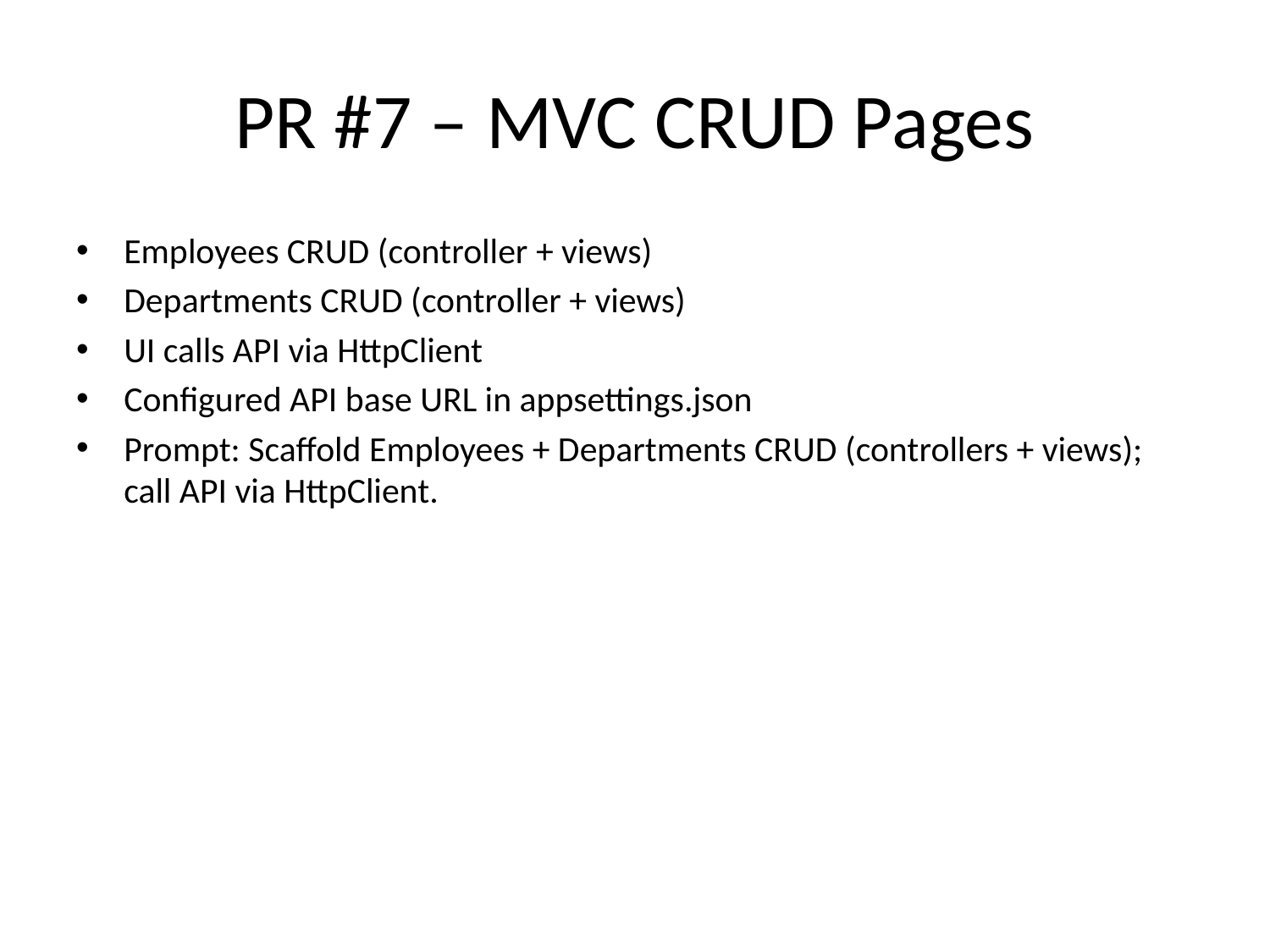

# PR #7 – MVC CRUD Pages
Employees CRUD (controller + views)
Departments CRUD (controller + views)
UI calls API via HttpClient
Configured API base URL in appsettings.json
Prompt: Scaffold Employees + Departments CRUD (controllers + views); call API via HttpClient.